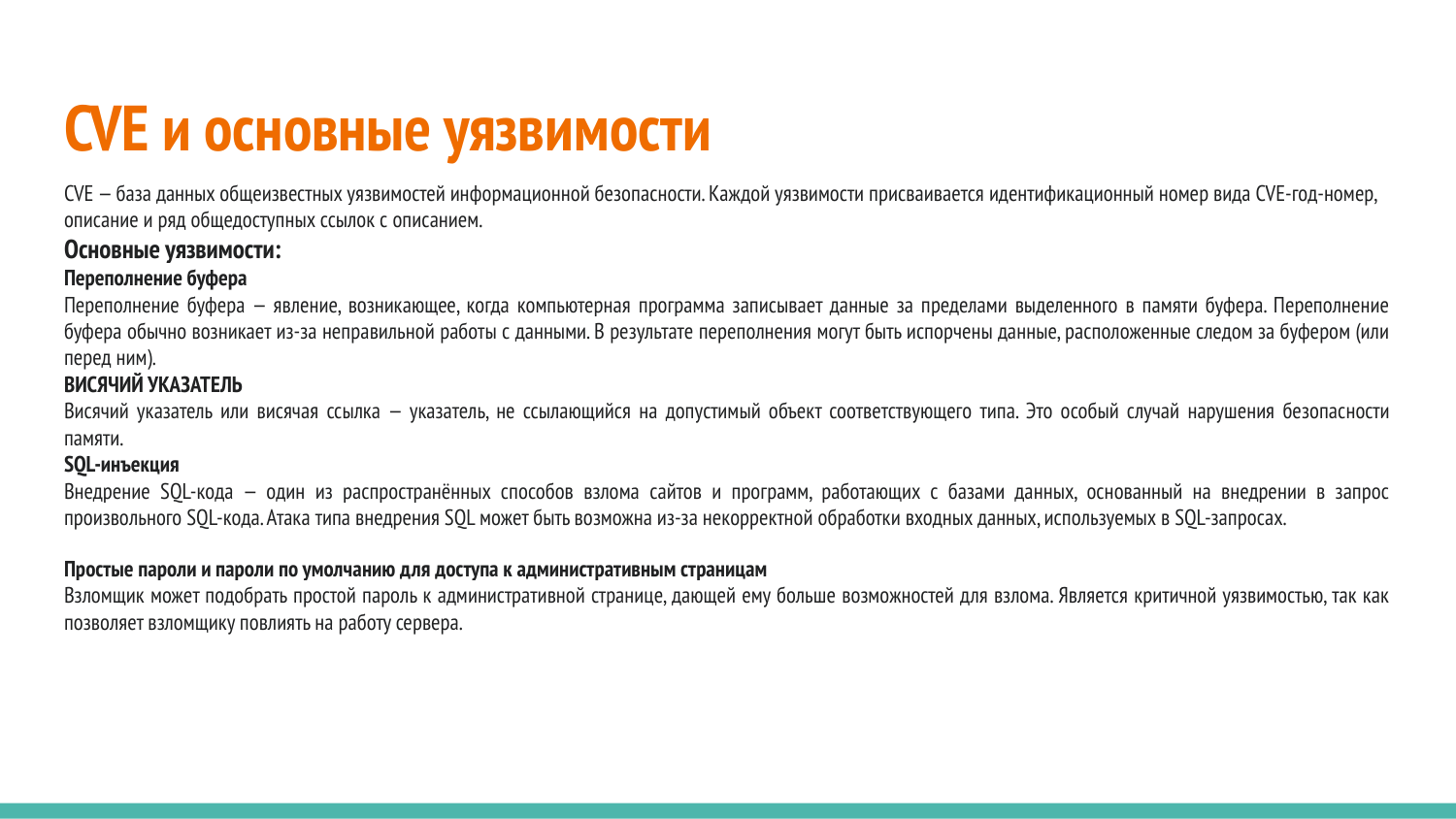

# CVE и основные уязвимости
CVE — база данных общеизвестных уязвимостей информационной безопасности. Каждой уязвимости присваивается идентификационный номер вида CVE-год-номер, описание и ряд общедоступных ссылок с описанием.
Основные уязвимости:
Переполнение буфера
Переполнение буфера — явление, возникающее, когда компьютерная программа записывает данные за пределами выделенного в памяти буфера. Переполнение буфера обычно возникает из-за неправильной работы с данными. В результате переполнения могут быть испорчены данные, расположенные следом за буфером (или перед ним).
ВИСЯЧИЙ УКАЗАТЕЛЬ
Висячий указатель или висячая ссылка — указатель, не ссылающийся на допустимый объект соответствующего типа. Это особый случай нарушения безопасности памяти.
SQL-инъекция
Внедрение SQL-кода — один из распространённых способов взлома сайтов и программ, работающих с базами данных, основанный на внедрении в запрос произвольного SQL-кода. Атака типа внедрения SQL может быть возможна из-за некорректной обработки входных данных, используемых в SQL-запросах.
Простые пароли и пароли по умолчанию для доступа к административным страницам
Взломщик может подобрать простой пароль к административной странице, дающей ему больше возможностей для взлома. Является критичной уязвимостью, так как позволяет взломщику повлиять на работу сервера.